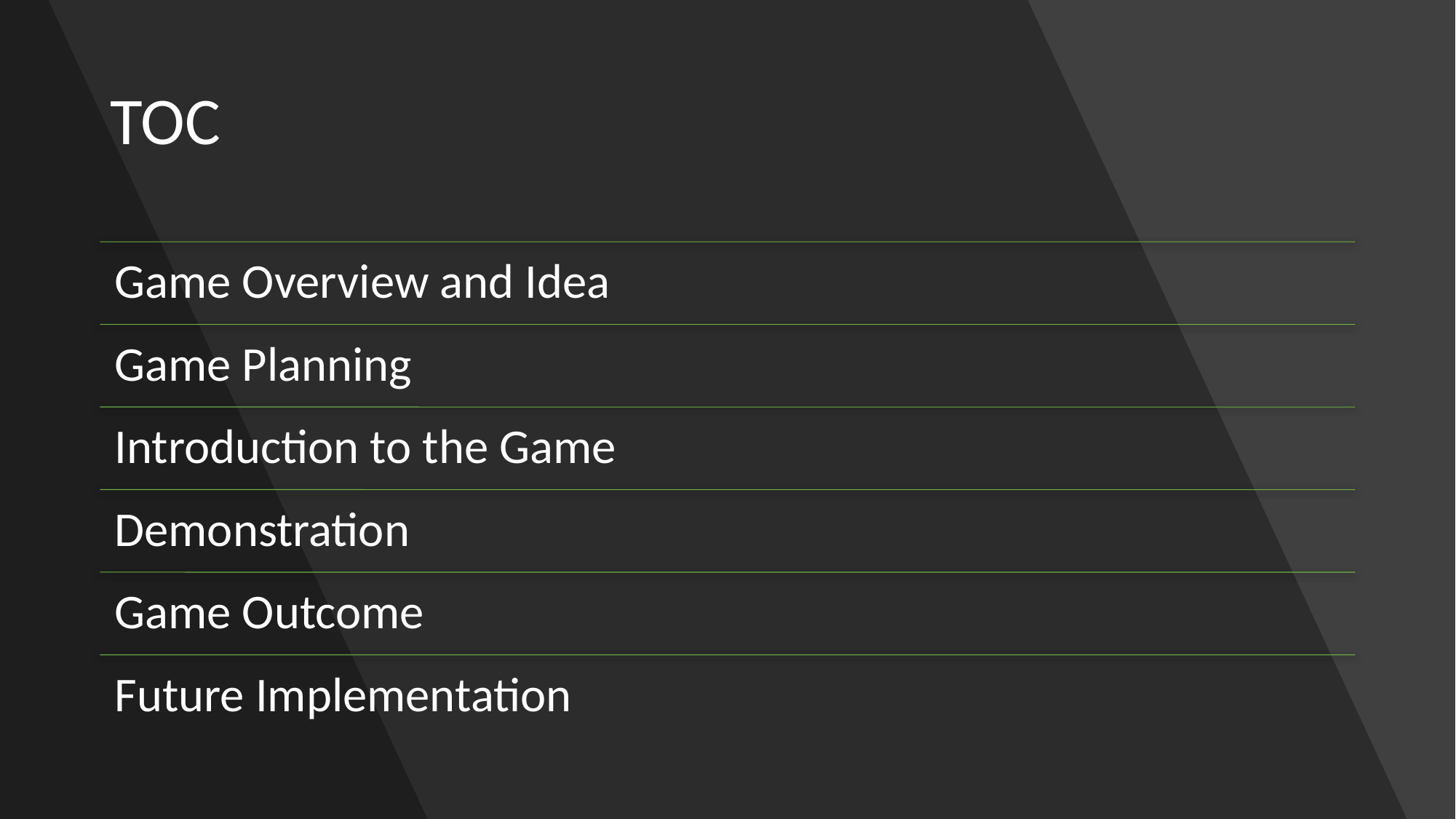

# TOC
Game Overview and Idea
Game Planning
Introduction to the Game
Demonstration
Game Outcome
Future Implementation